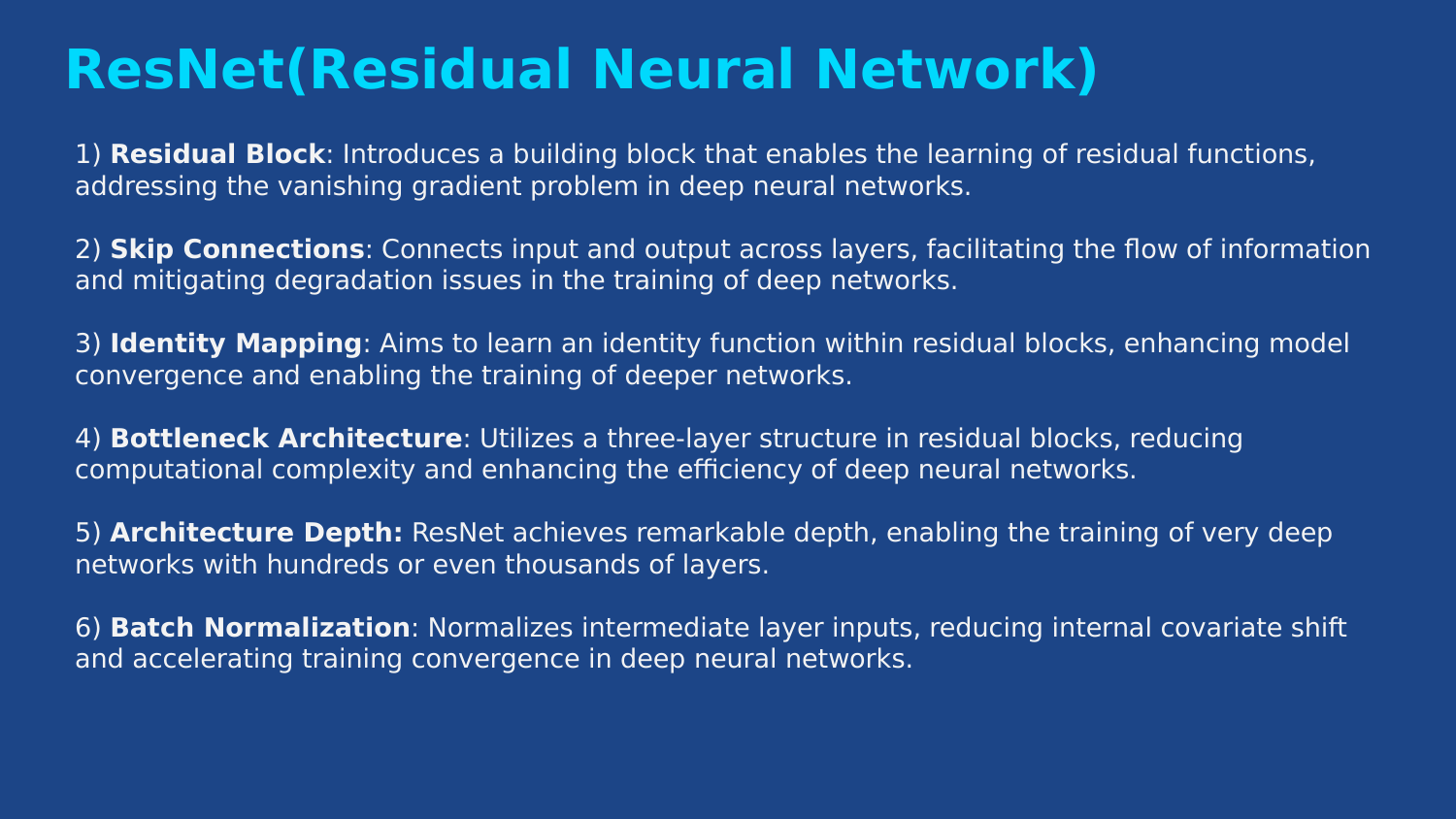

# ResNet(Residual Neural Network)
1) Residual Block: Introduces a building block that enables the learning of residual functions, addressing the vanishing gradient problem in deep neural networks.

2) Skip Connections: Connects input and output across layers, facilitating the flow of information and mitigating degradation issues in the training of deep networks.

3) Identity Mapping: Aims to learn an identity function within residual blocks, enhancing model convergence and enabling the training of deeper networks.

4) Bottleneck Architecture: Utilizes a three-layer structure in residual blocks, reducing computational complexity and enhancing the efficiency of deep neural networks.

5) Architecture Depth: ResNet achieves remarkable depth, enabling the training of very deep networks with hundreds or even thousands of layers.

6) Batch Normalization: Normalizes intermediate layer inputs, reducing internal covariate shift and accelerating training convergence in deep neural networks.